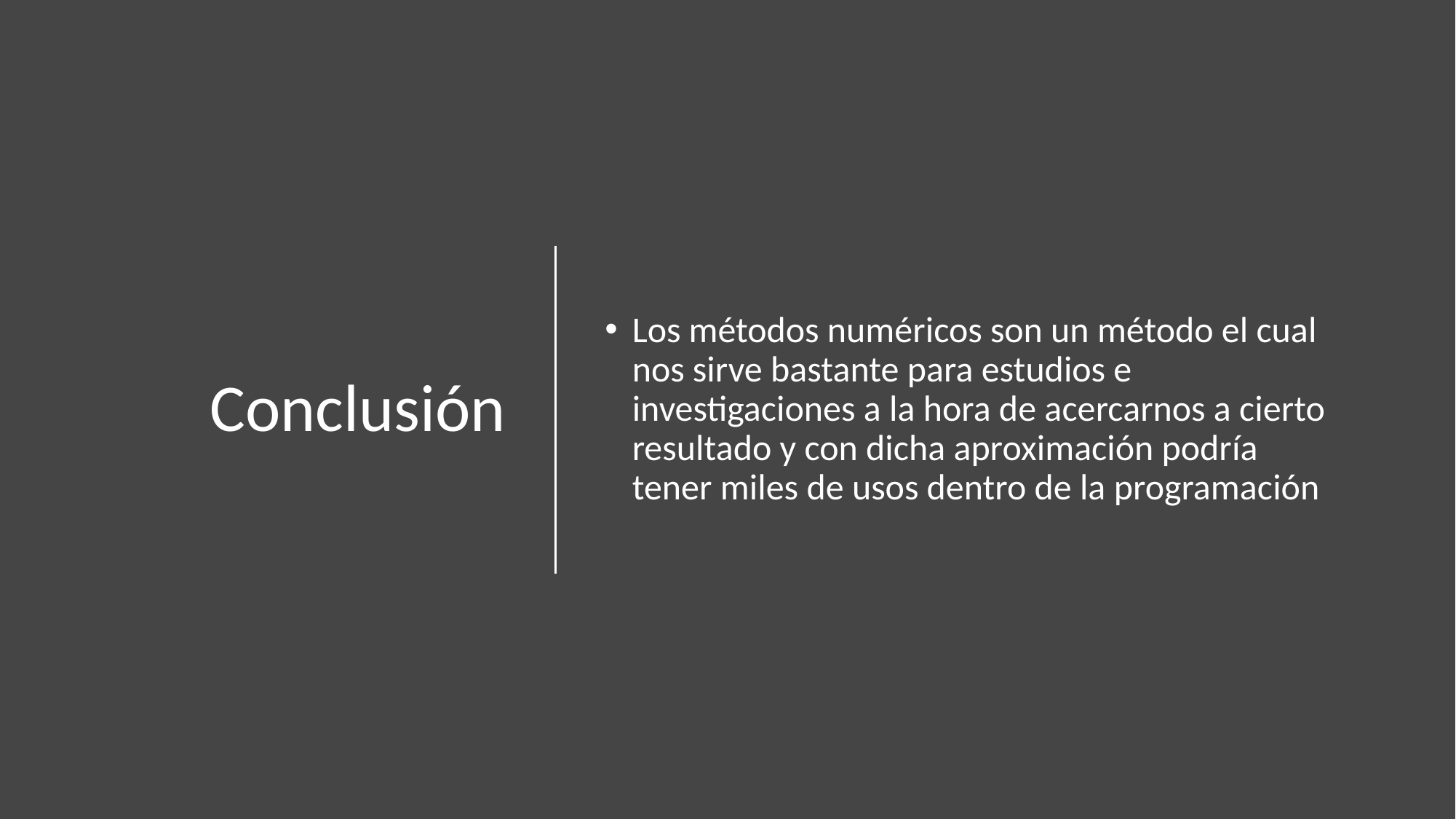

# Conclusión
Los métodos numéricos son un método el cual nos sirve bastante para estudios e investigaciones a la hora de acercarnos a cierto resultado y con dicha aproximación podría tener miles de usos dentro de la programación